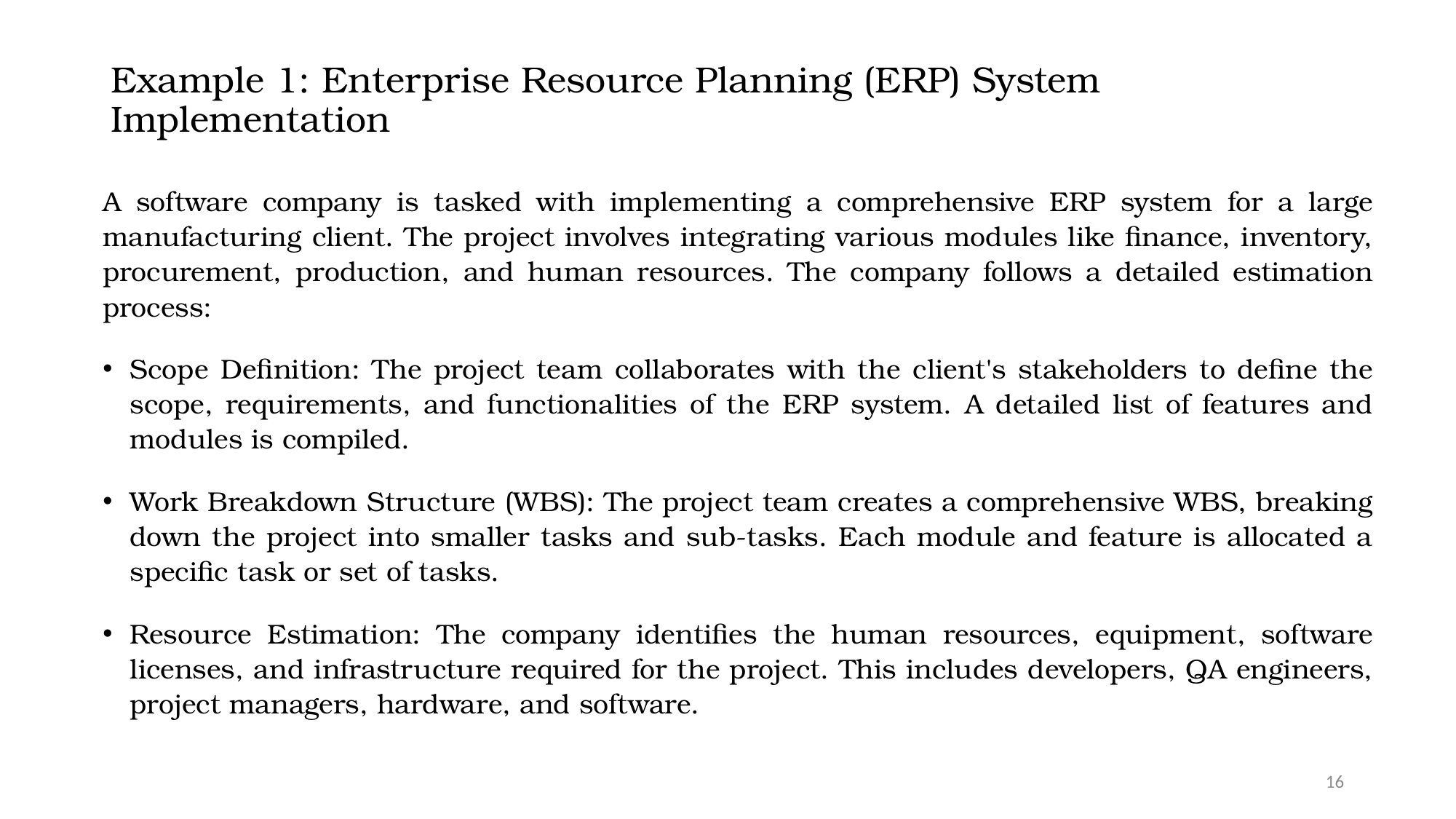

# Example 1: Enterprise Resource Planning (ERP) System Implementation
A software company is tasked with implementing a comprehensive ERP system for a large manufacturing client. The project involves integrating various modules like finance, inventory, procurement, production, and human resources. The company follows a detailed estimation process:
Scope Definition: The project team collaborates with the client's stakeholders to define the scope, requirements, and functionalities of the ERP system. A detailed list of features and modules is compiled.
Work Breakdown Structure (WBS): The project team creates a comprehensive WBS, breaking down the project into smaller tasks and sub-tasks. Each module and feature is allocated a specific task or set of tasks.
Resource Estimation: The company identifies the human resources, equipment, software licenses, and infrastructure required for the project. This includes developers, QA engineers, project managers, hardware, and software.

16